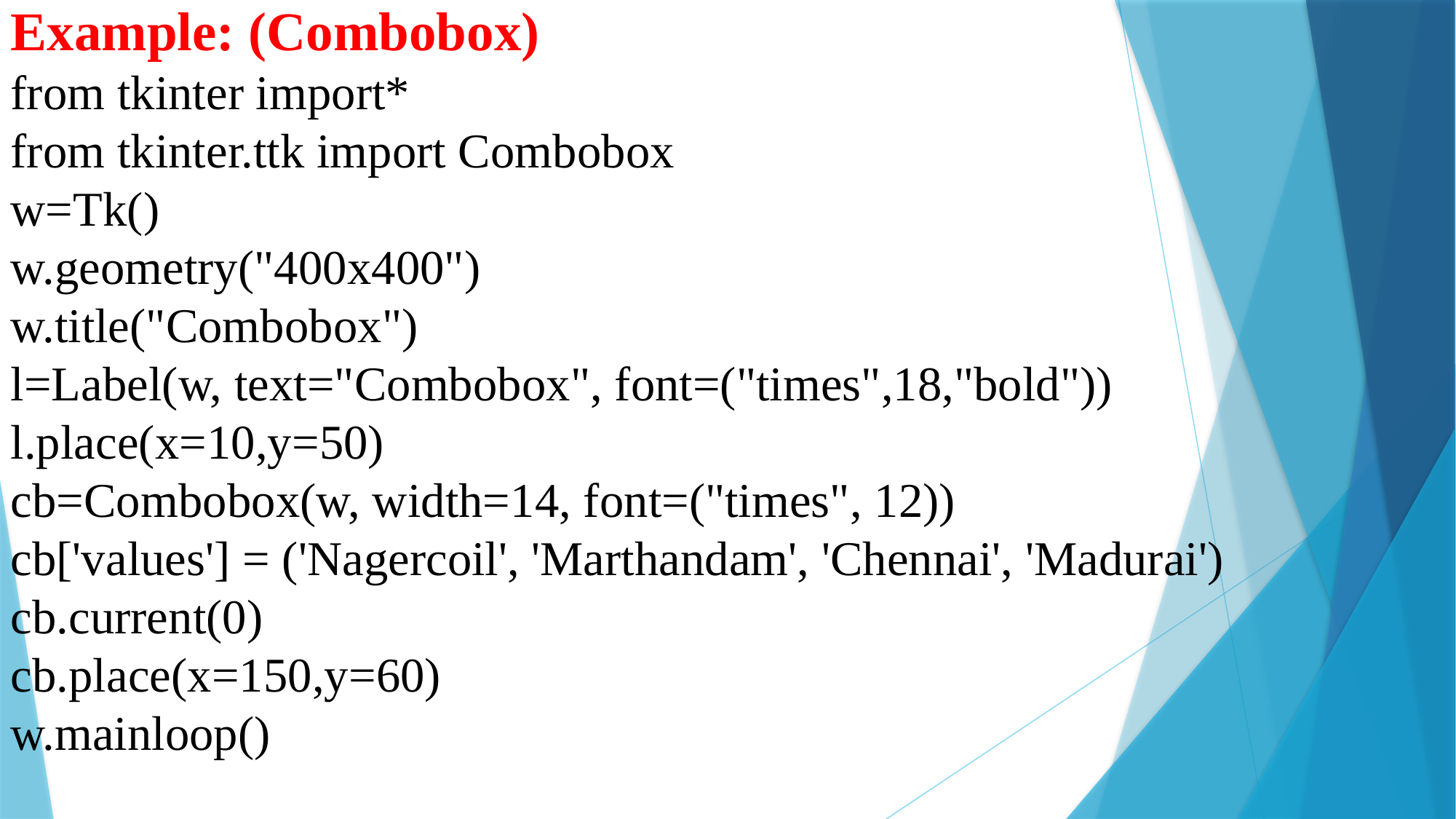

Example: (Combobox)
from tkinter import*
from tkinter.ttk import Combobox
w=Tk()
w.geometry("400x400")
w.title("Combobox")
l=Label(w, text="Combobox", font=("times",18,"bold"))
l.place(x=10,y=50)
cb=Combobox(w, width=14, font=("times", 12))
cb['values'] = ('Nagercoil', 'Marthandam', 'Chennai', 'Madurai')
cb.current(0)
cb.place(x=150,y=60)
w.mainloop()